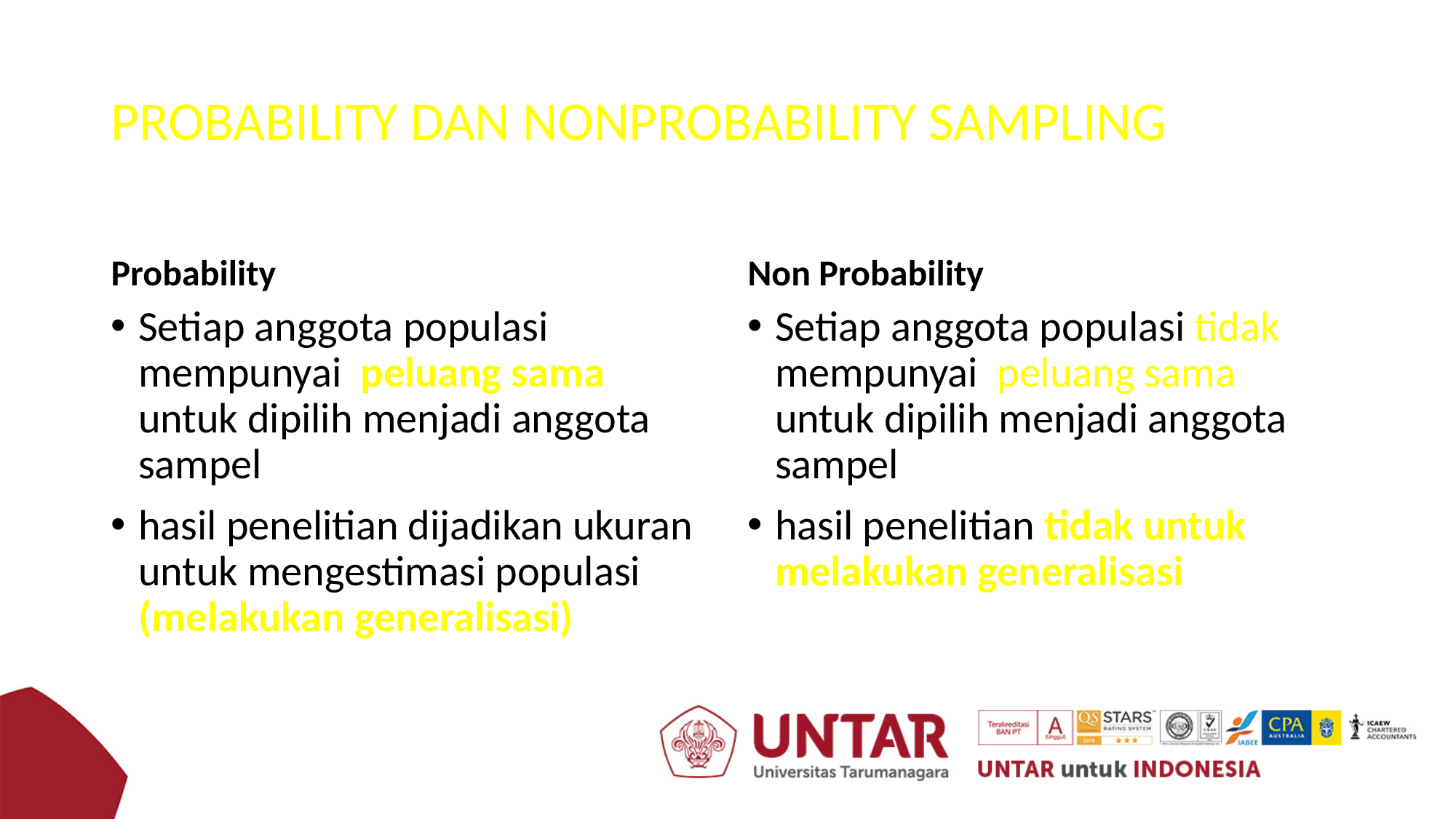

# PROBABILITY DAN NONPROBABILITY SAMPLING
Probability
Non Probability
Setiap anggota populasi mempunyai  peluang sama untuk dipilih menjadi anggota sampel
hasil penelitian dijadikan ukuran untuk mengestimasi populasi (melakukan generalisasi)

Setiap anggota populasi tidak mempunyai  peluang sama untuk dipilih menjadi anggota sampel
hasil penelitian tidak untuk melakukan generalisasi